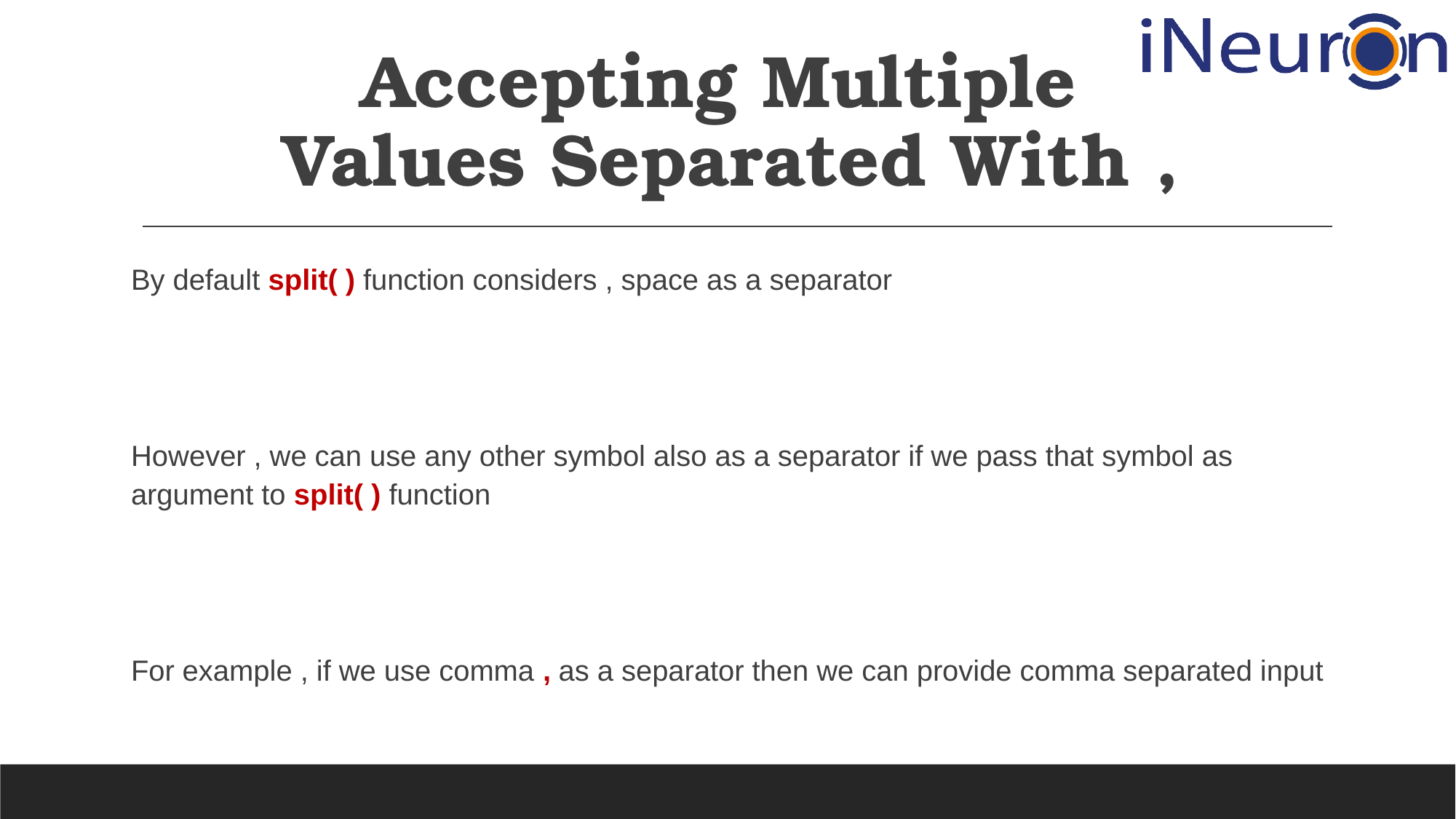

# Accepting Multiple Values Separated With ,
By default split( ) function considers , space as a separator

However , we can use any other symbol also as a separator if we pass that symbol as argument to split( ) function

For example , if we use comma , as a separator then we can provide comma separated input